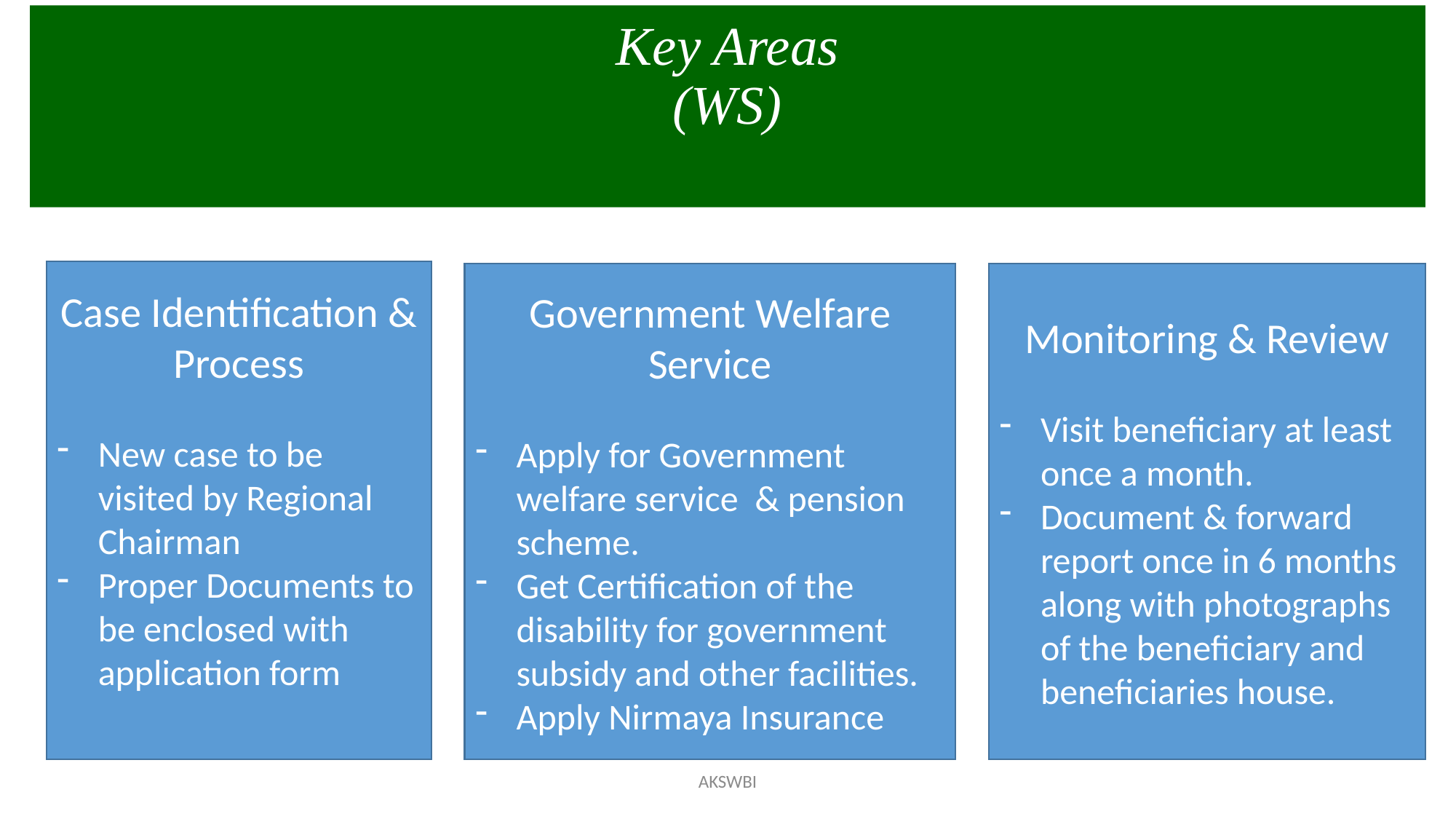

Key Areas
(WS)

#
Case Identification & Process

New case to be visited by Regional Chairman
Proper Documents to be enclosed with application form

Government Welfare Service

Apply for Government welfare service  & pension scheme.
Get Certification of the disability for government subsidy and other facilities.
Apply Nirmaya Insurance
Monitoring & Review

Visit beneficiary at least once a month.
Document & forward report once in 6 months along with photographs of the beneficiary and beneficiaries house.
AKSWBI